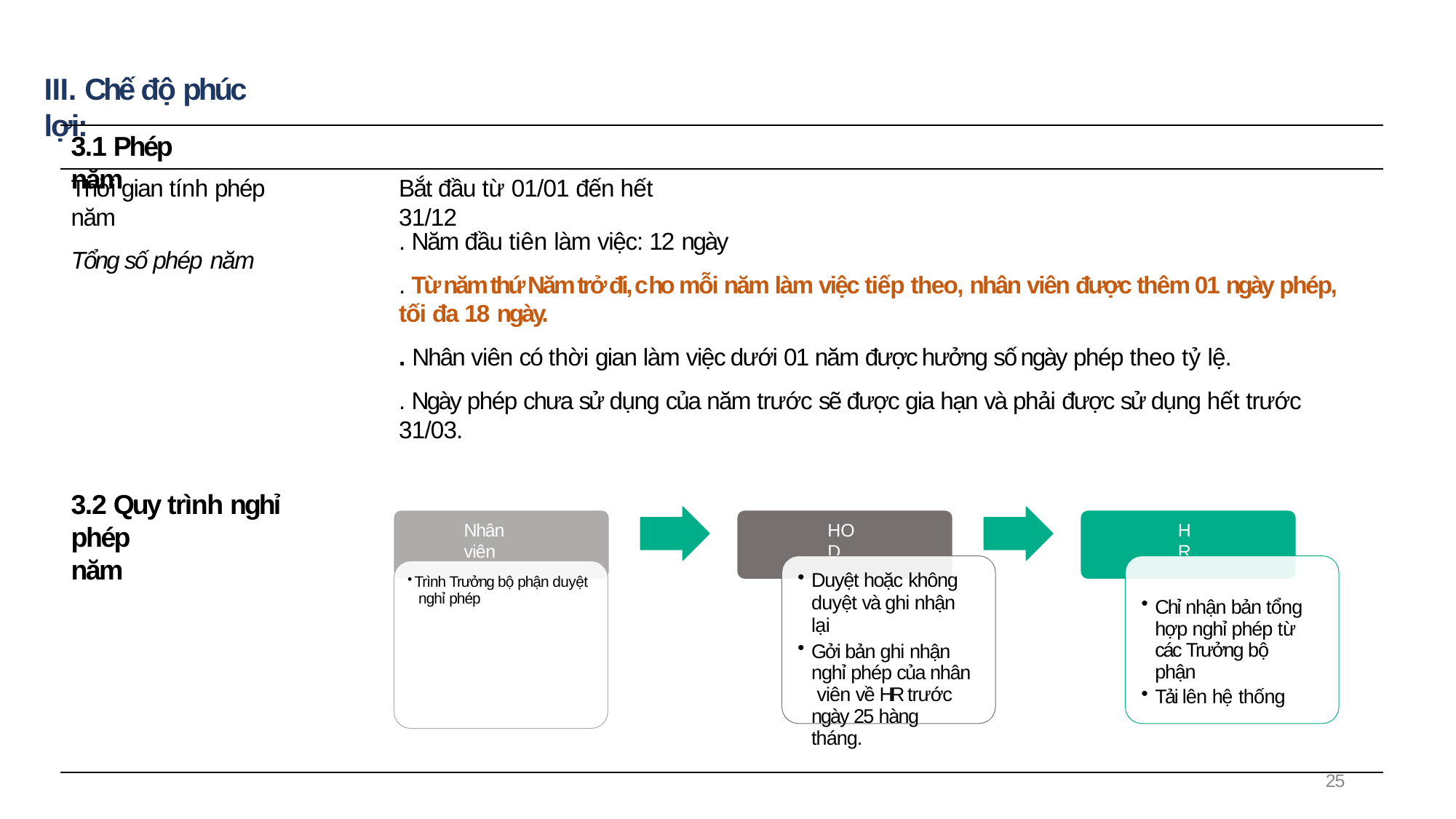

# III. Chế độ phúc lợi:

3.1 Phép năm
Thời gian tính phép năm
Tổng số phép năm

Bắt đầu từ 01/01 đến hết 31/12
. Năm đầu tiên làm việc: 12 ngày
. Từ năm thứ Năm trở đi, cho mỗi năm làm việc tiếp theo, nhân viên được thêm 01 ngày phép, tối đa 18 ngày.
. Nhân viên có thời gian làm việc dưới 01 năm được hưởng số ngày phép theo tỷ lệ.
. Ngày phép chưa sử dụng của năm trước sẽ được gia hạn và phải được sử dụng hết trước 31/03.
3.2 Quy trình nghỉ phép
năm

Nhân viên
HOD
HR

Duyệt hoặc không
duyệt và ghi nhận lại
Gởi bản ghi nhận  nghỉ phép của nhân  viên về HR trước  ngày 25 hàng tháng.
Trình Trưởng bộ phận duyệt  nghỉ phép
Chỉ nhận bản tổng  hợp nghỉ phép từ  các Trưởng bộ phận
Tải lên hệ thống
25